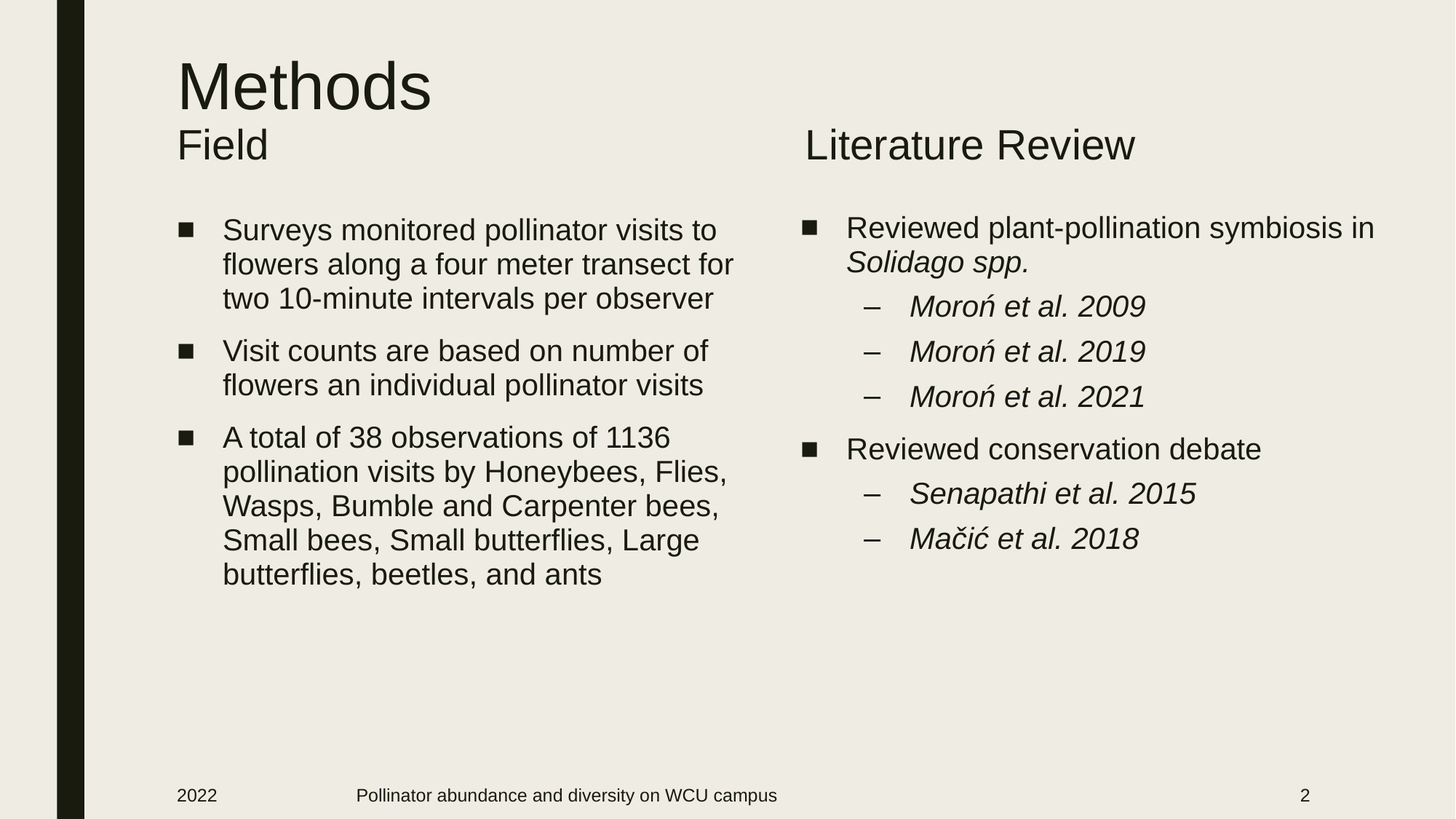

# Methods Field					       Literature Review
Reviewed plant-pollination symbiosis in Solidago spp.
Moroń et al. 2009
Moroń et al. 2019
Moroń et al. 2021
Reviewed conservation debate
Senapathi et al. 2015
Mačić et al. 2018
Surveys monitored pollinator visits to flowers along a four meter transect for two 10-minute intervals per observer
Visit counts are based on number of flowers an individual pollinator visits
A total of 38 observations of 1136 pollination visits by Honeybees, Flies, Wasps, Bumble and Carpenter bees, Small bees, Small butterflies, Large butterflies, beetles, and ants

2022
Pollinator abundance and diversity on WCU campus
2